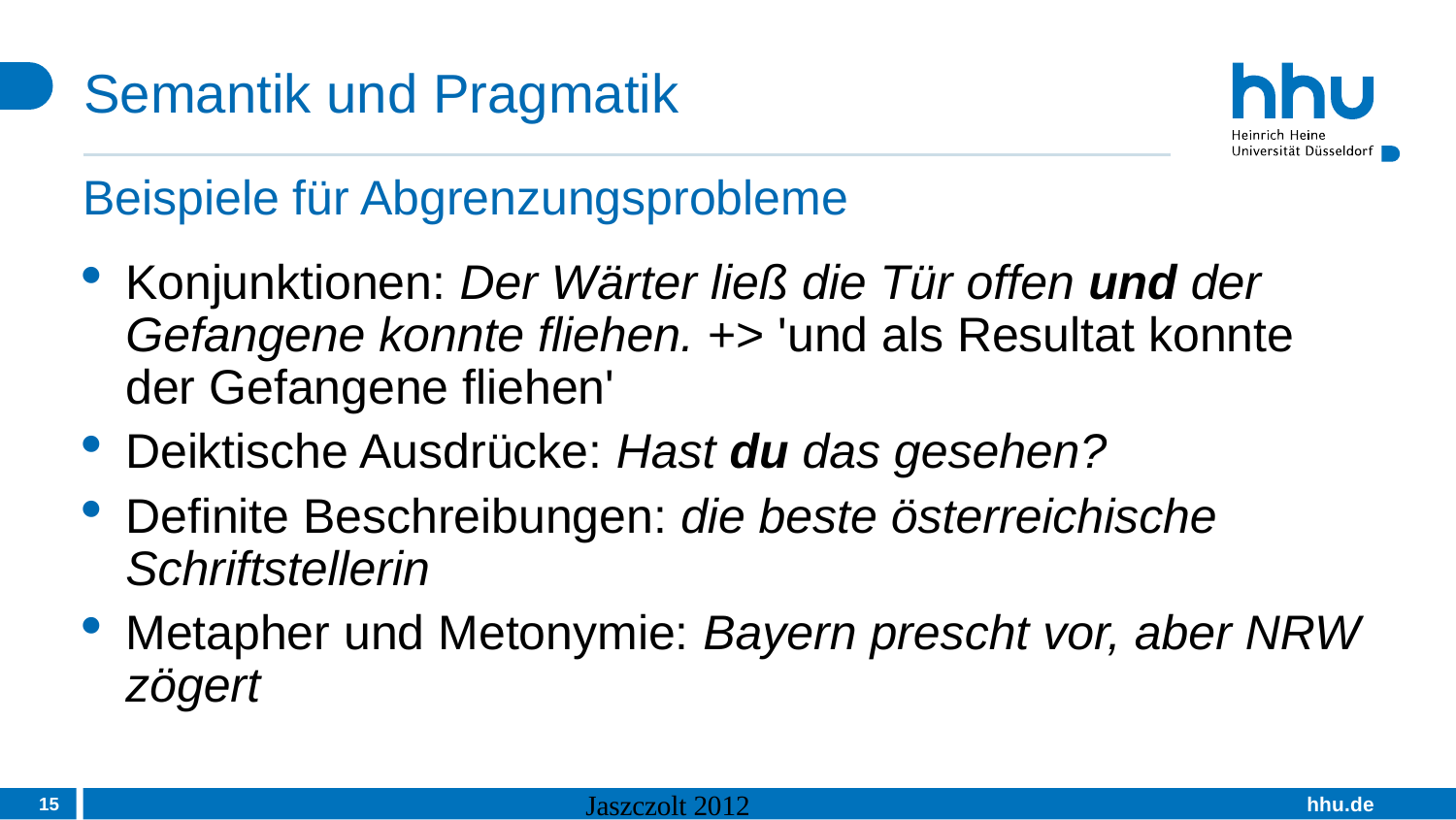

# Semantik und Pragmatik
Beispiele für Abgrenzungsprobleme
Konjunktionen: Der Wärter ließ die Tür offen und der Gefangene konnte fliehen. +> 'und als Resultat konnte der Gefangene fliehen'
Deiktische Ausdrücke: Hast du das gesehen?
Definite Beschreibungen: die beste österreichische Schriftstellerin
Metapher und Metonymie: Bayern prescht vor, aber NRW zögert
15
Jaszczolt 2012